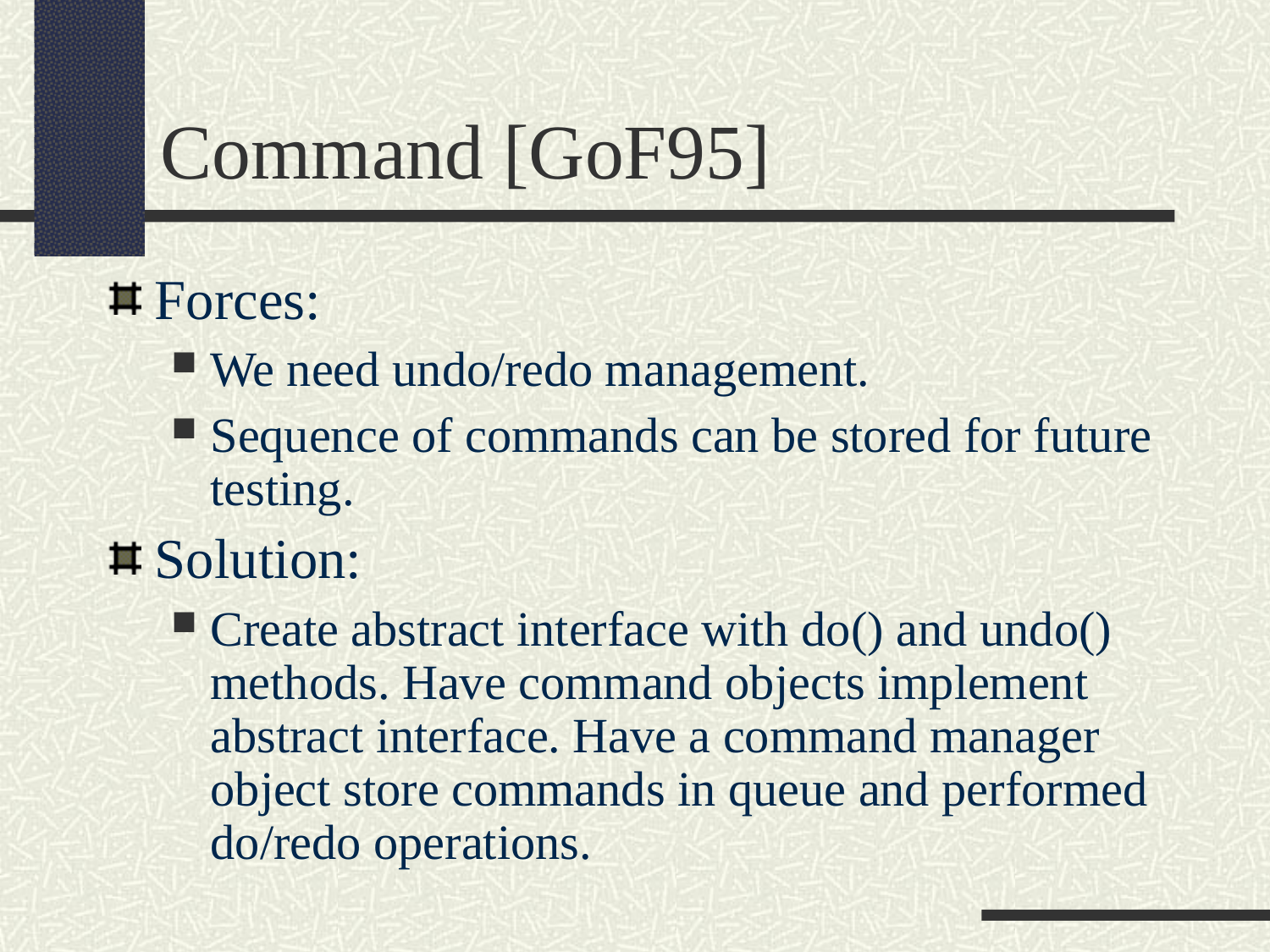

Command [GoF95]
Forces:
We need undo/redo management.
Sequence of commands can be stored for future testing.
Solution:
Create abstract interface with do() and undo() methods. Have command objects implement abstract interface. Have a command manager object store commands in queue and performed do/redo operations.